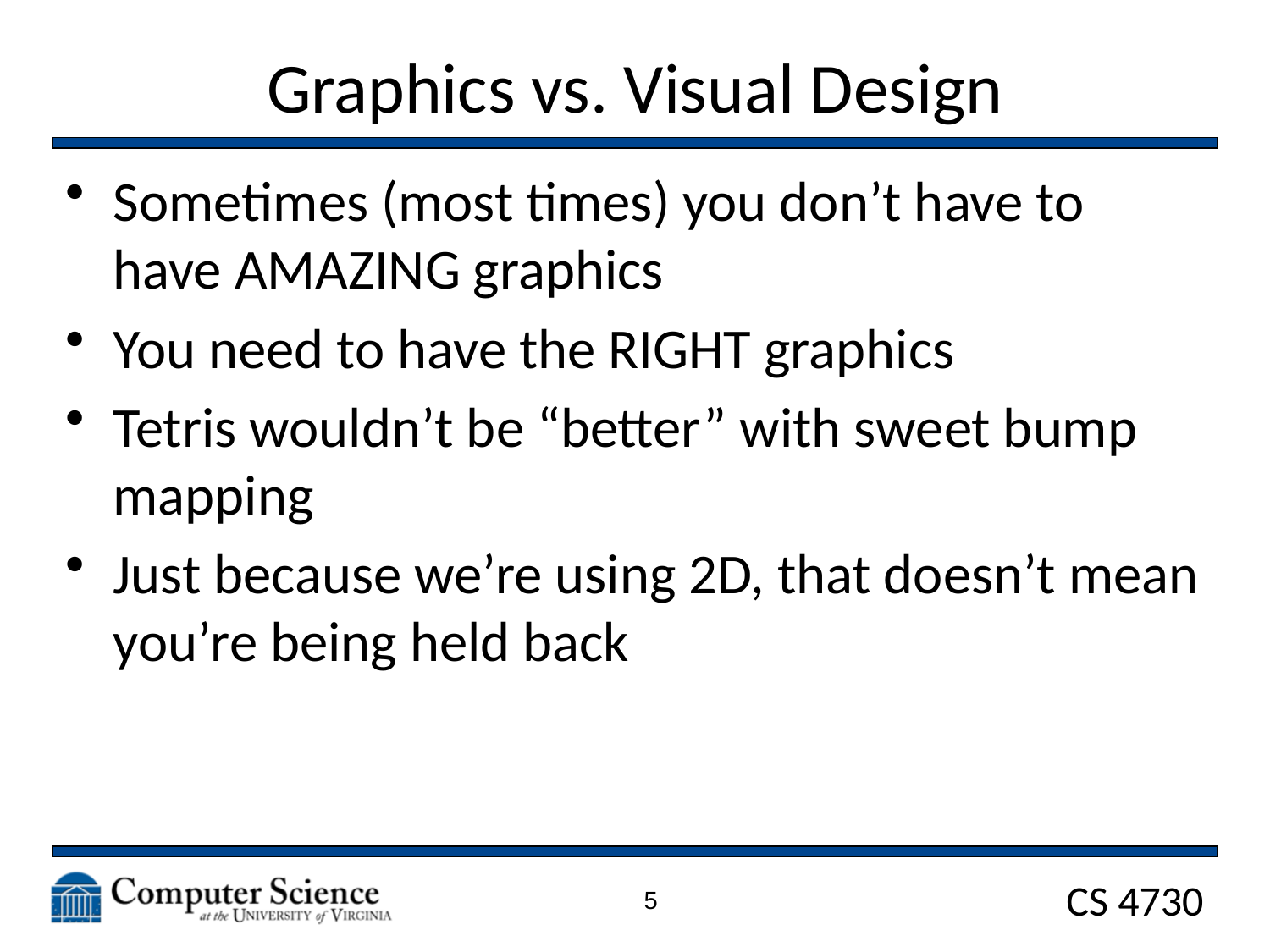

# Graphics vs. Visual Design
Sometimes (most times) you don’t have to have AMAZING graphics
You need to have the RIGHT graphics
Tetris wouldn’t be “better” with sweet bump mapping
Just because we’re using 2D, that doesn’t mean you’re being held back
5